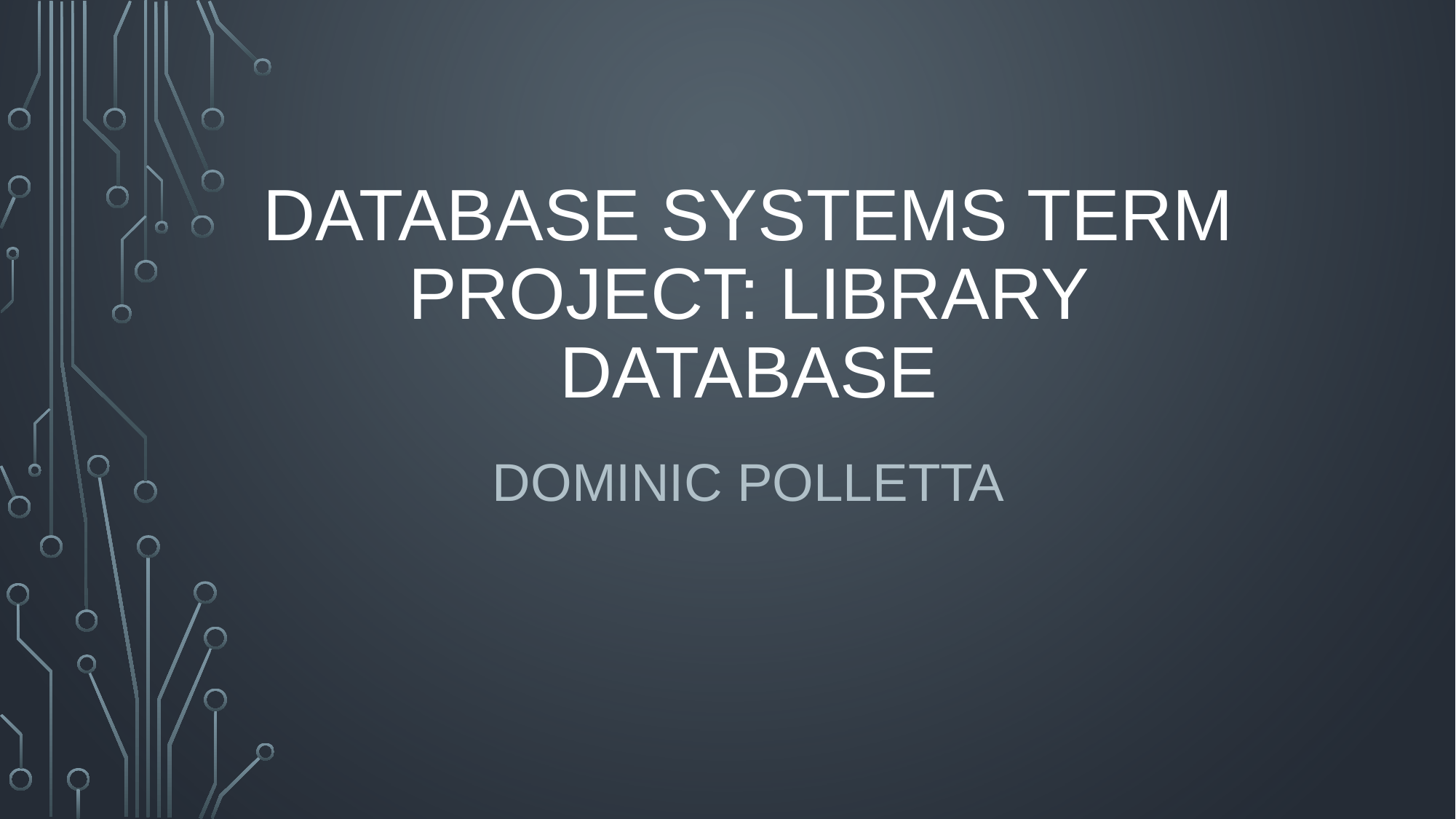

# Database Systems Term Project: Library Database
Dominic Polletta